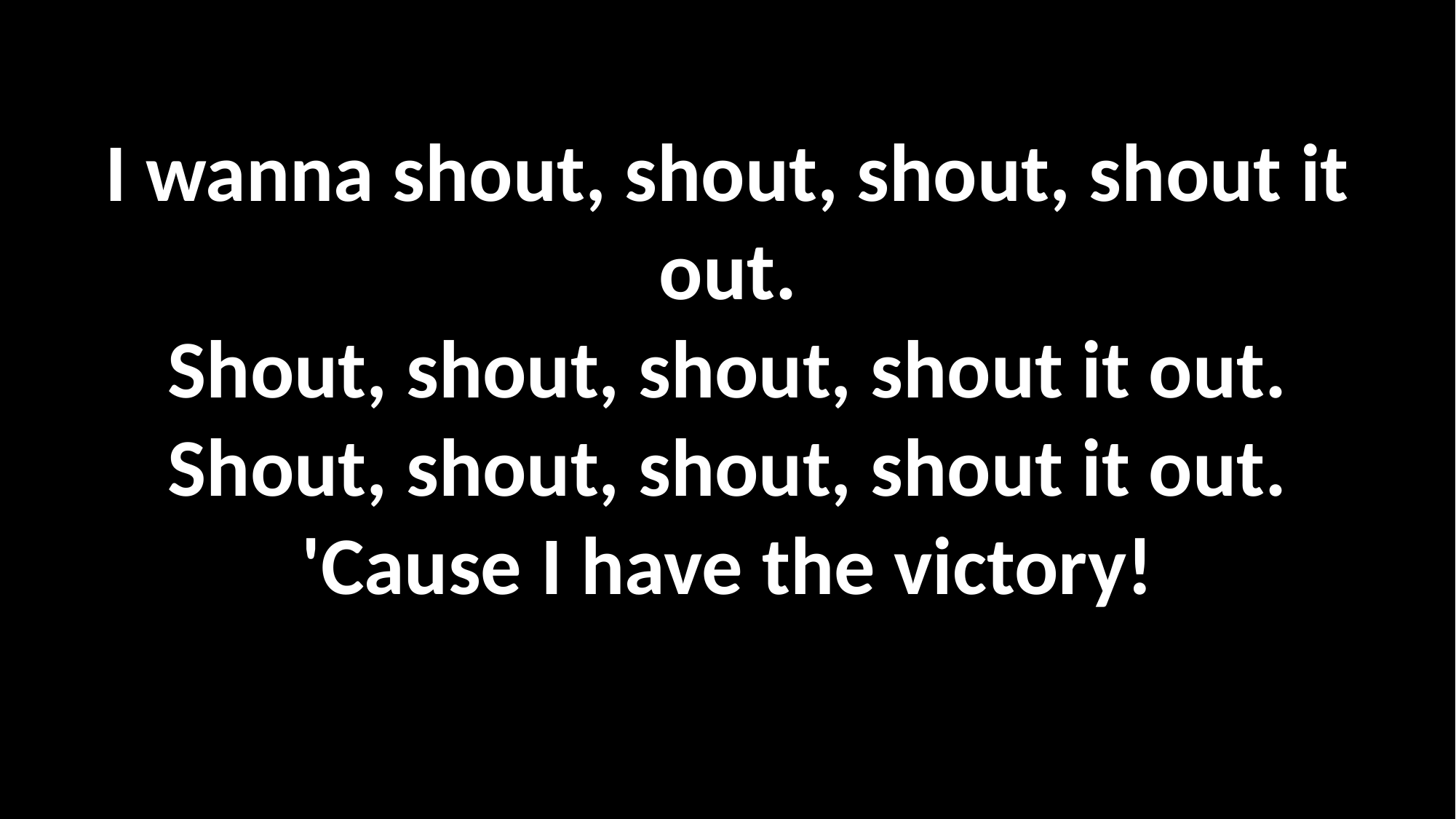

I wanna shout, shout, shout, shout it out.
Shout, shout, shout, shout it out.
Shout, shout, shout, shout it out.
'Cause I have the victory!